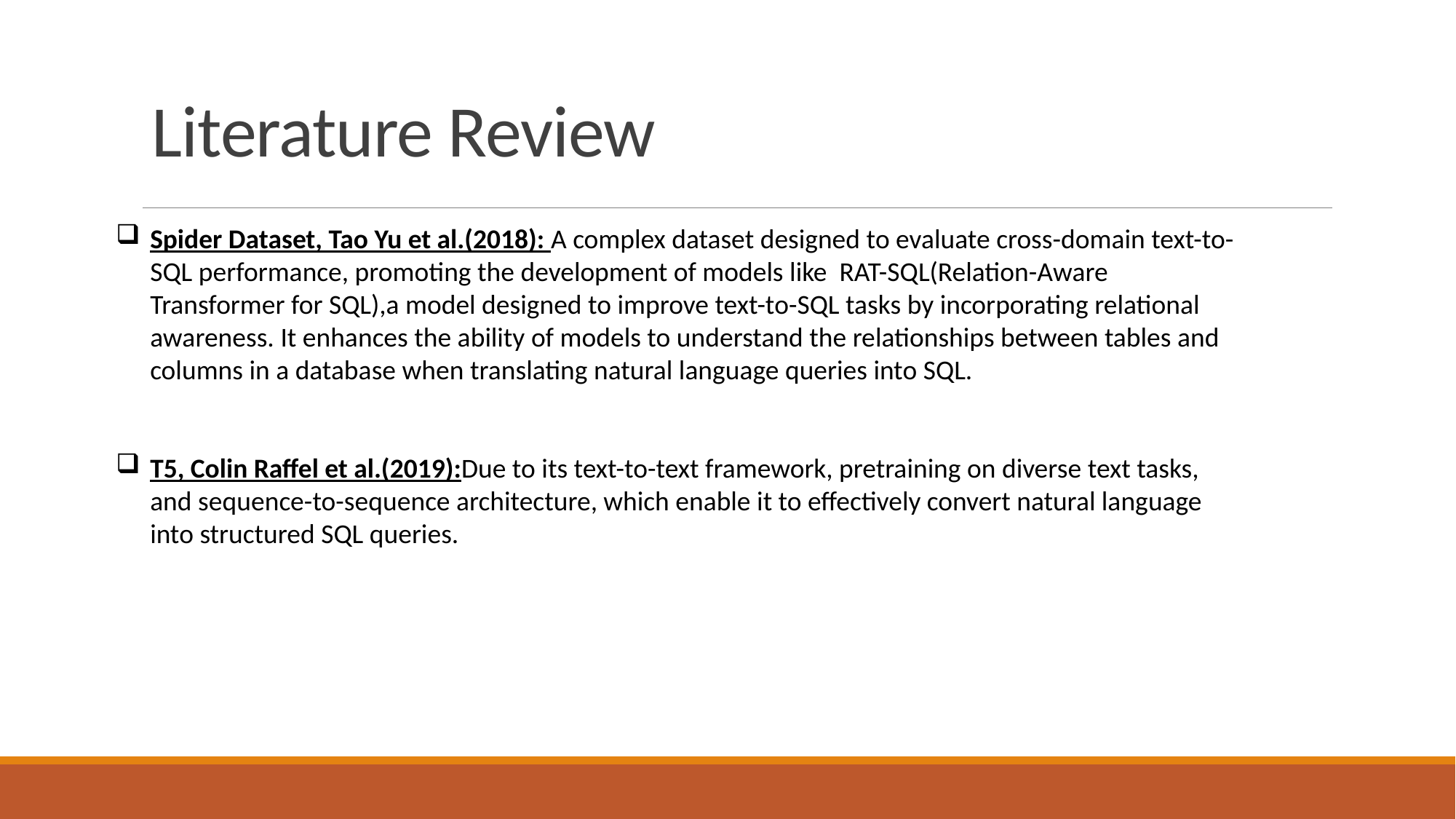

# Literature Review
Spider Dataset, Tao Yu et al.(2018): A complex dataset designed to evaluate cross-domain text-to-SQL performance, promoting the development of models like  RAT-SQL(Relation-Aware Transformer for SQL),a model designed to improve text-to-SQL tasks by incorporating relational awareness. It enhances the ability of models to understand the relationships between tables and columns in a database when translating natural language queries into SQL.

T5, Colin Raffel et al.(2019):Due to its text-to-text framework, pretraining on diverse text tasks, and sequence-to-sequence architecture, which enable it to effectively convert natural language into structured SQL queries.